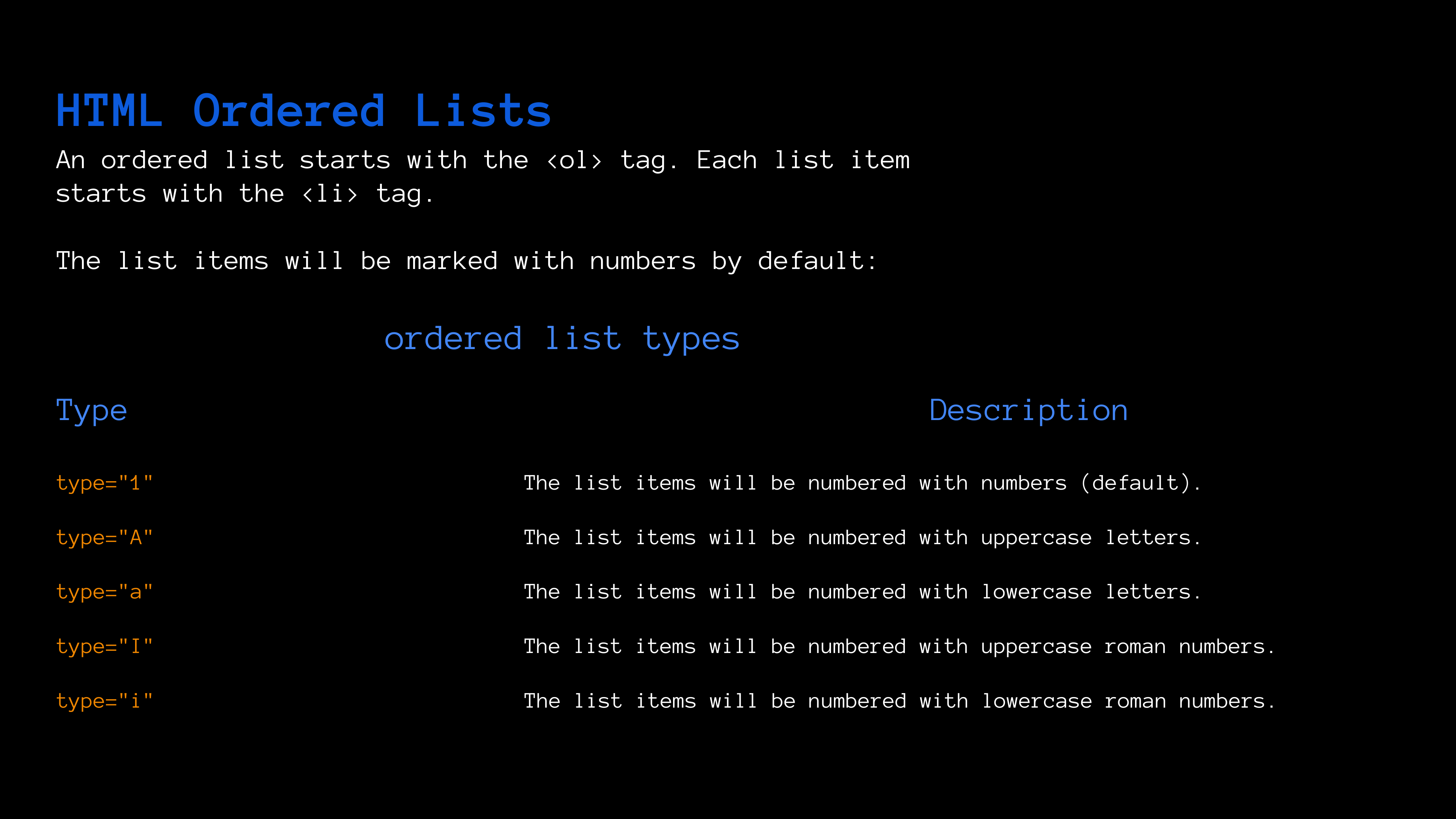

HTML paragraph</
Image Tag Example
HTML Ordered Lists
An ordered list starts with the <ol> tag. Each list item starts with the <li> tag.

The list items will be marked with numbers by default:

                                      ordered list types
Type	                                 					Description

type="1"	                             The list items will be numbered with numbers (default).

type="A"	                             The list items will be numbered with uppercase letters.

type="a"	                             The list items will be numbered with lowercase letters.

type="I"	                             The list items will be numbered with uppercase roman numbers.

type="i"	                             The list items will be numbered with lowercase roman numbers.